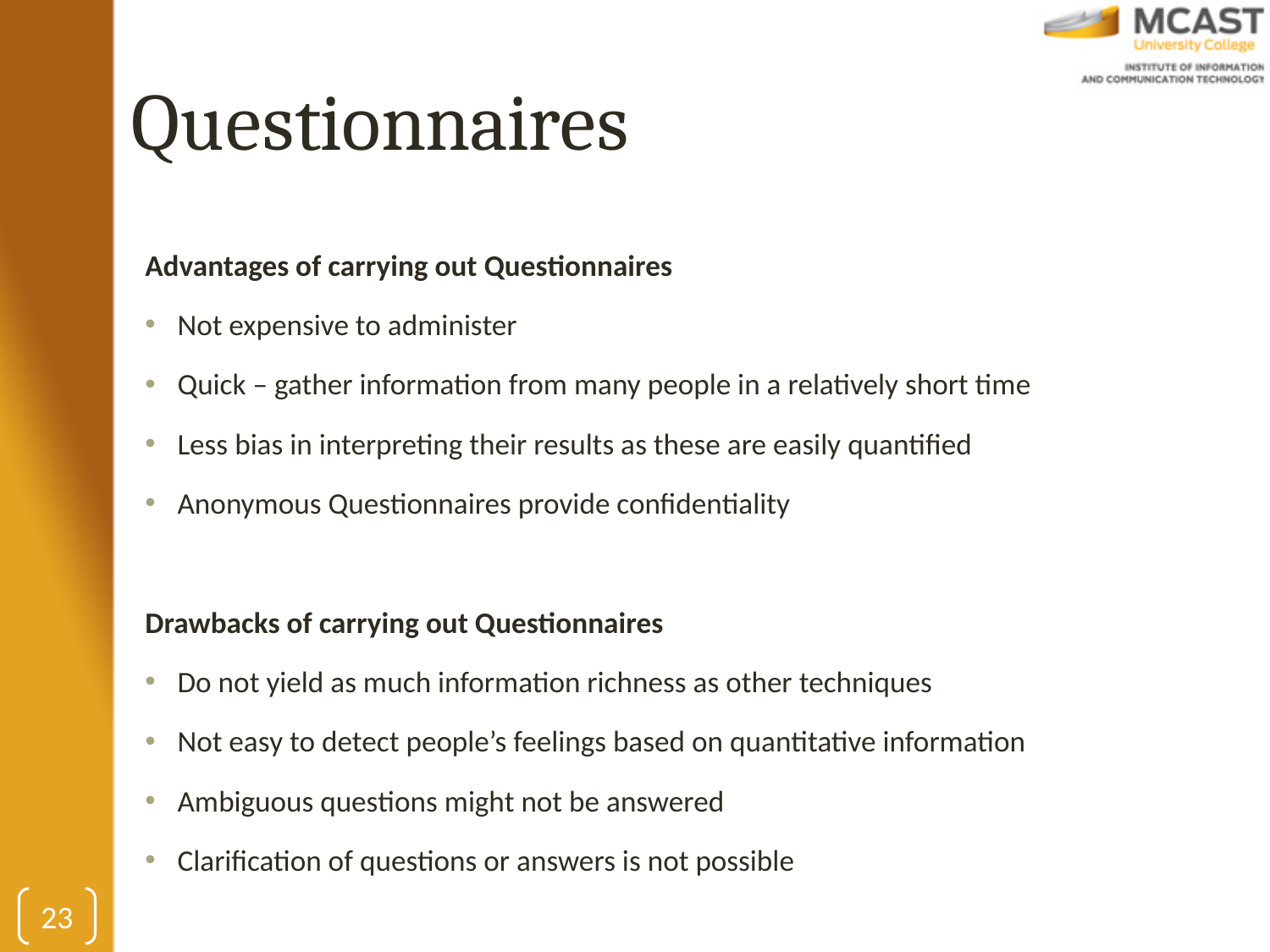

# Questionnaires
Advantages of carrying out Questionnaires
Not expensive to administer
Quick – gather information from many people in a relatively short time
Less bias in interpreting their results as these are easily quantified
Anonymous Questionnaires provide confidentiality

Drawbacks of carrying out Questionnaires
Do not yield as much information richness as other techniques
Not easy to detect people’s feelings based on quantitative information
Ambiguous questions might not be answered
Clarification of questions or answers is not possible

23